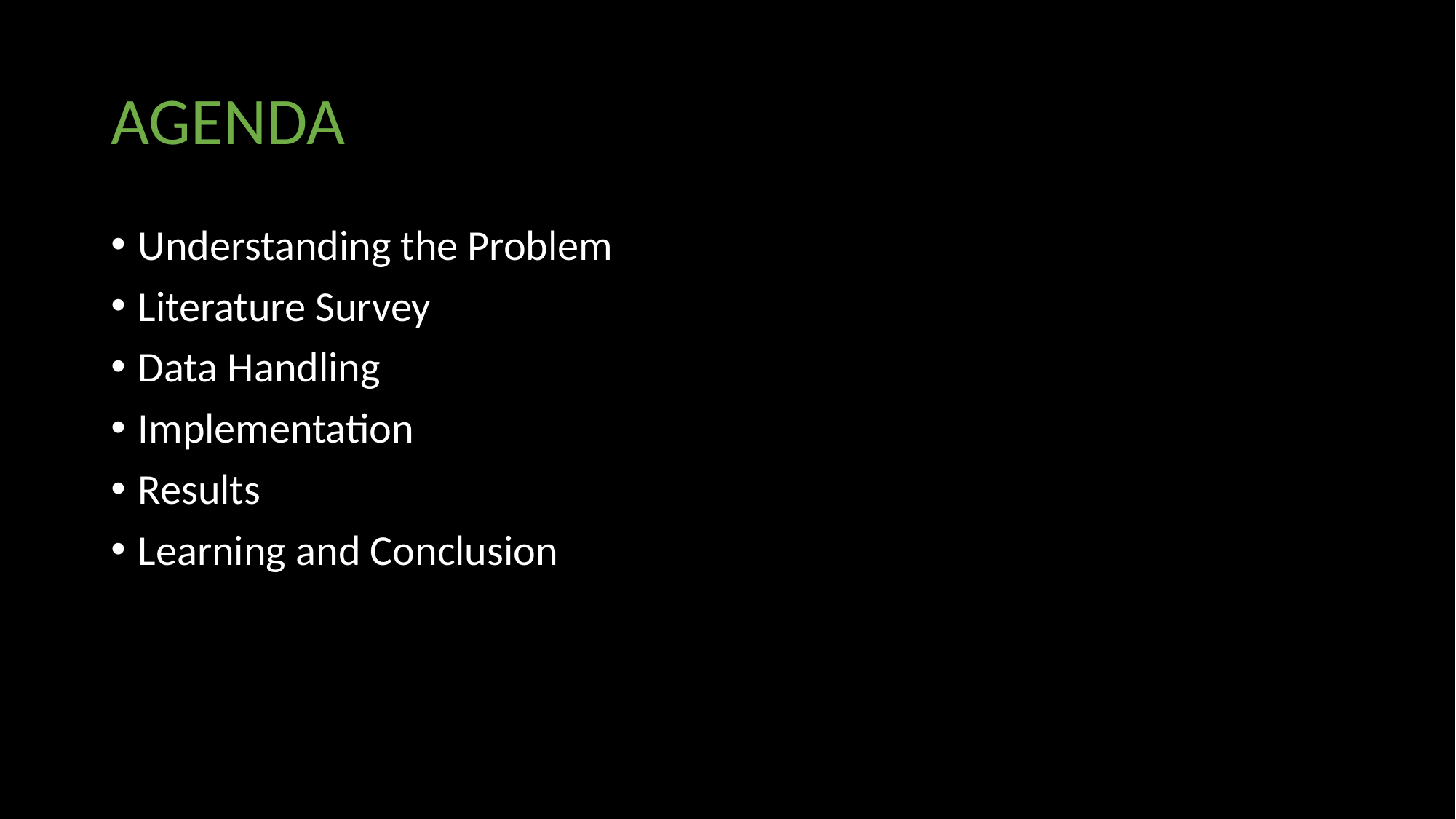

# AGENDA
Understanding the Problem
Literature Survey
Data Handling
Implementation
Results
Learning and Conclusion